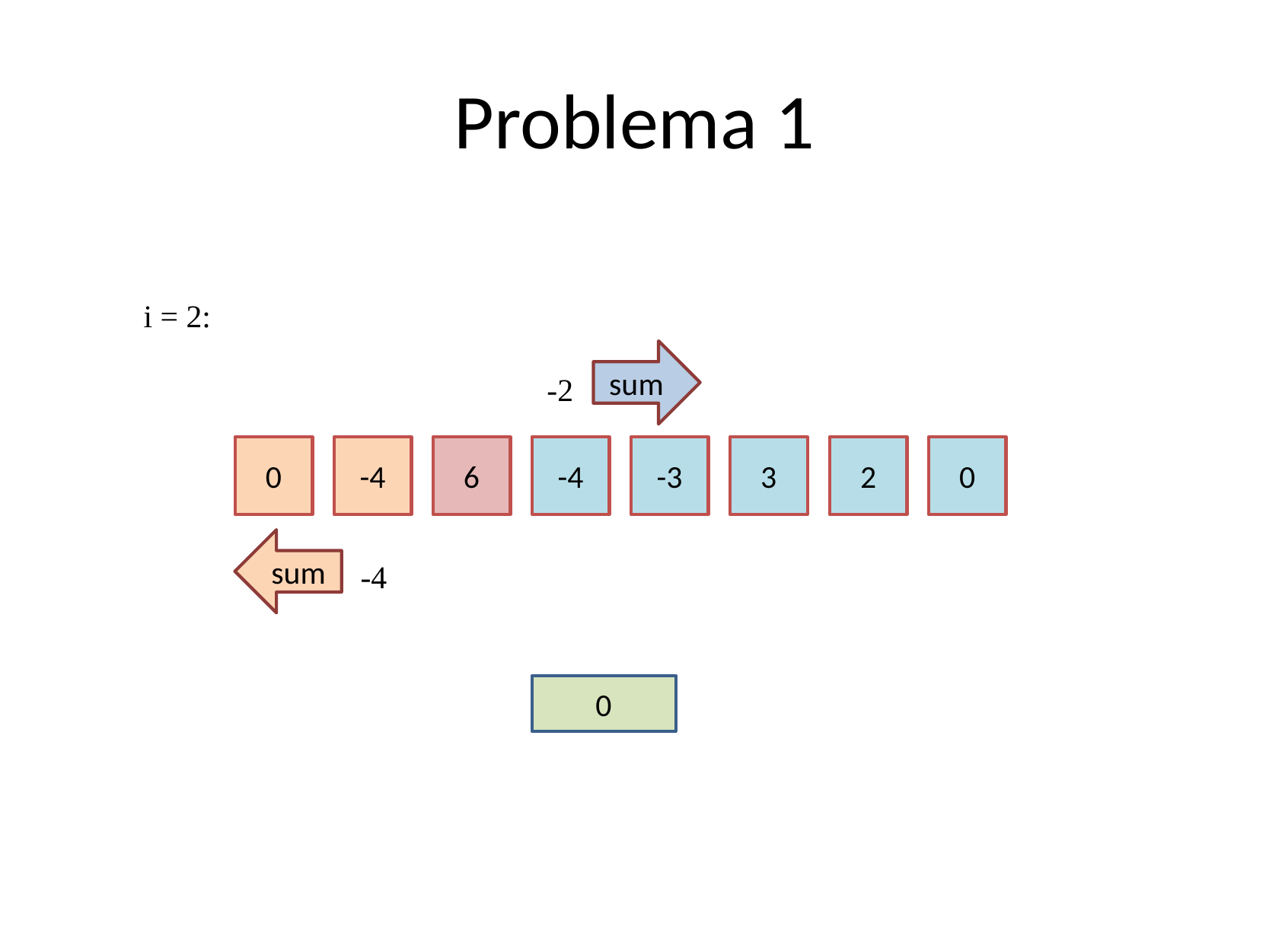

# Problema 1
i = 2:
sum
-2
-4
-4
3
0
0
6
-3
2
sum
-4
0